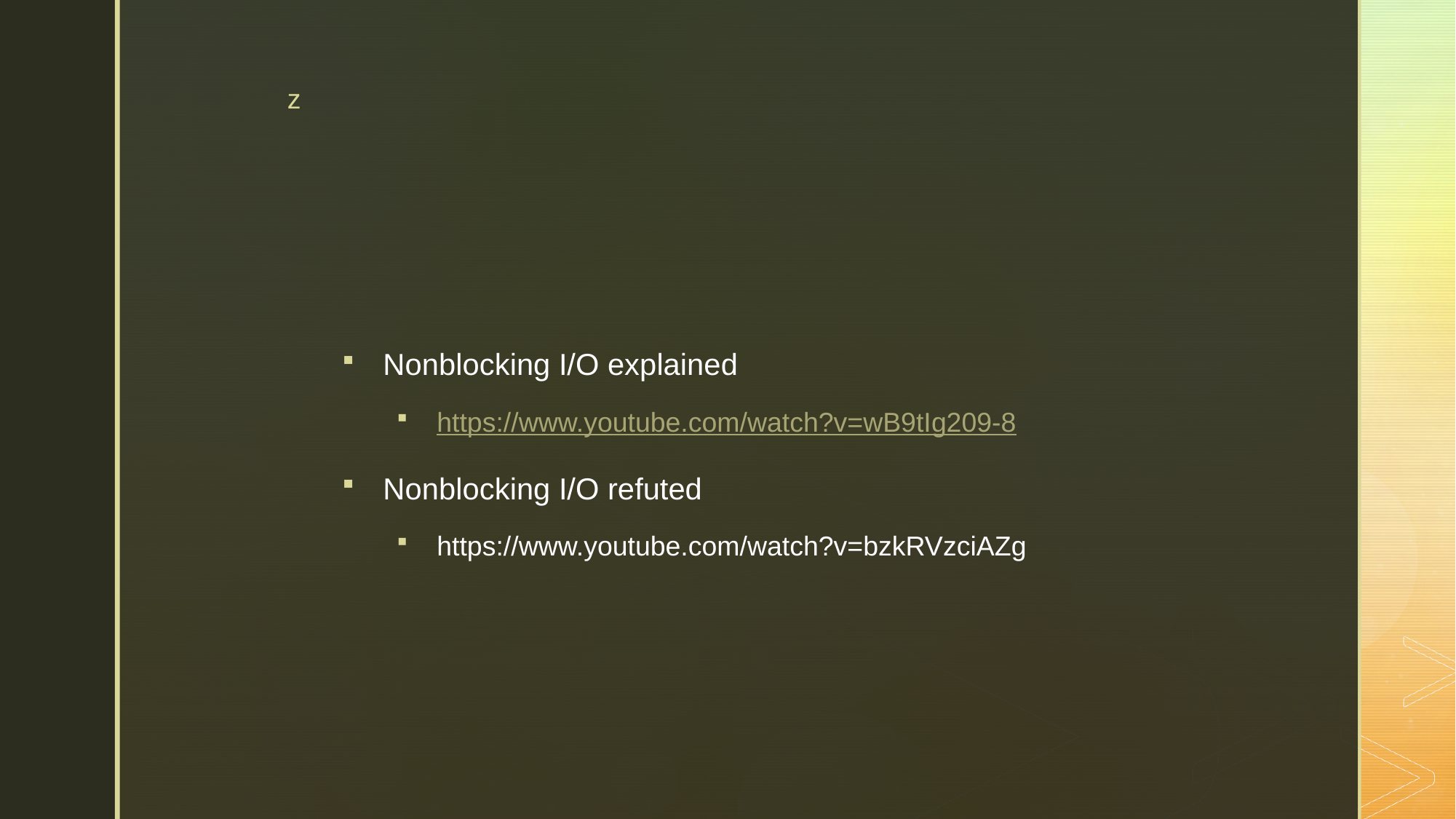

#
Nonblocking I/O explained
https://www.youtube.com/watch?v=wB9tIg209-8
Nonblocking I/O refuted
https://www.youtube.com/watch?v=bzkRVzciAZg